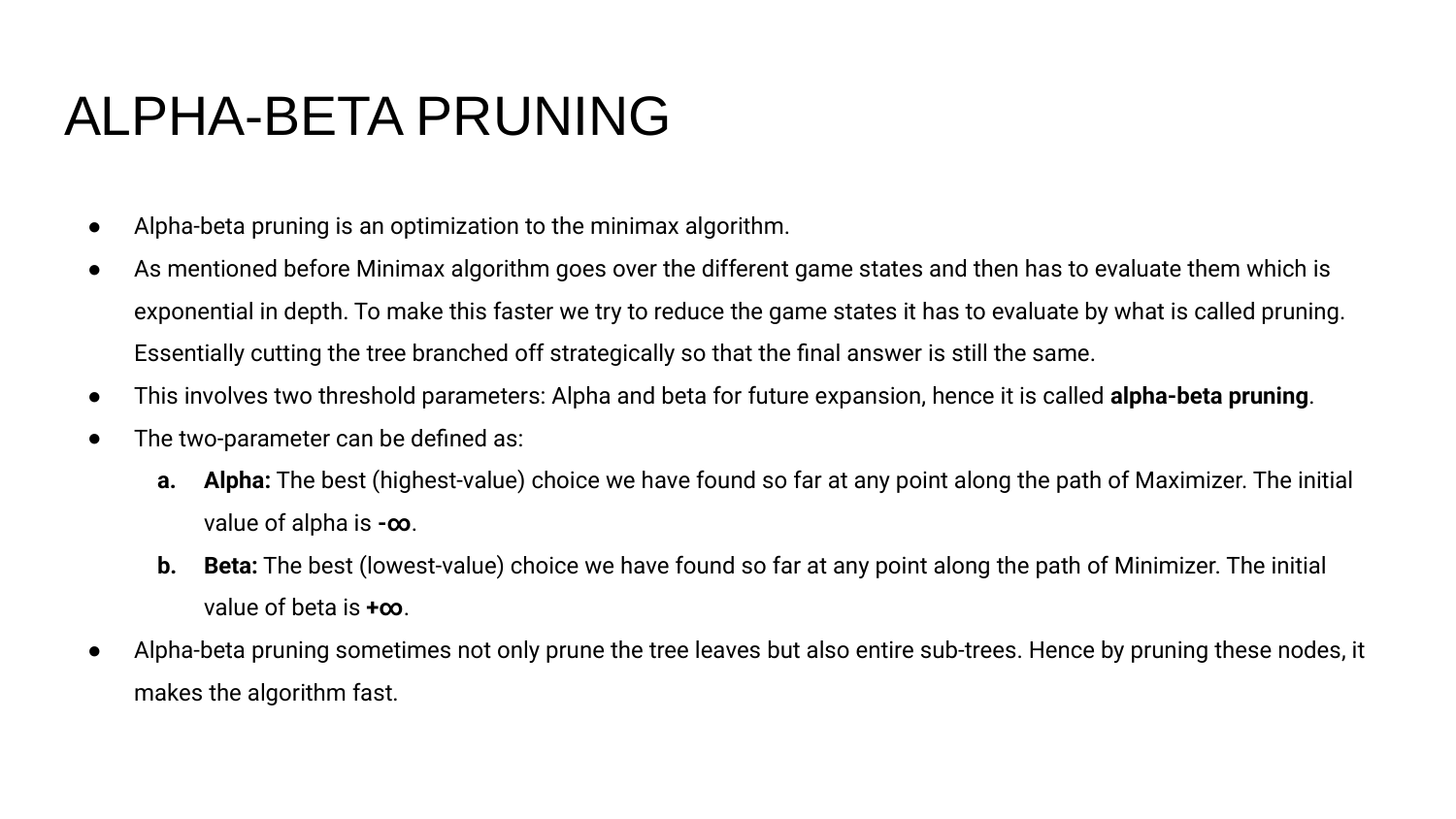

# ALPHA-BETA PRUNING
Alpha-beta pruning is an optimization to the minimax algorithm.
As mentioned before Minimax algorithm goes over the different game states and then has to evaluate them which is exponential in depth. To make this faster we try to reduce the game states it has to evaluate by what is called pruning. Essentially cutting the tree branched off strategically so that the final answer is still the same.
This involves two threshold parameters: Alpha and beta for future expansion, hence it is called alpha-beta pruning.
The two-parameter can be defined as:
Alpha: The best (highest-value) choice we have found so far at any point along the path of Maximizer. The initial value of alpha is -∞.
Beta: The best (lowest-value) choice we have found so far at any point along the path of Minimizer. The initial value of beta is +∞.
Alpha-beta pruning sometimes not only prune the tree leaves but also entire sub-trees. Hence by pruning these nodes, it makes the algorithm fast.